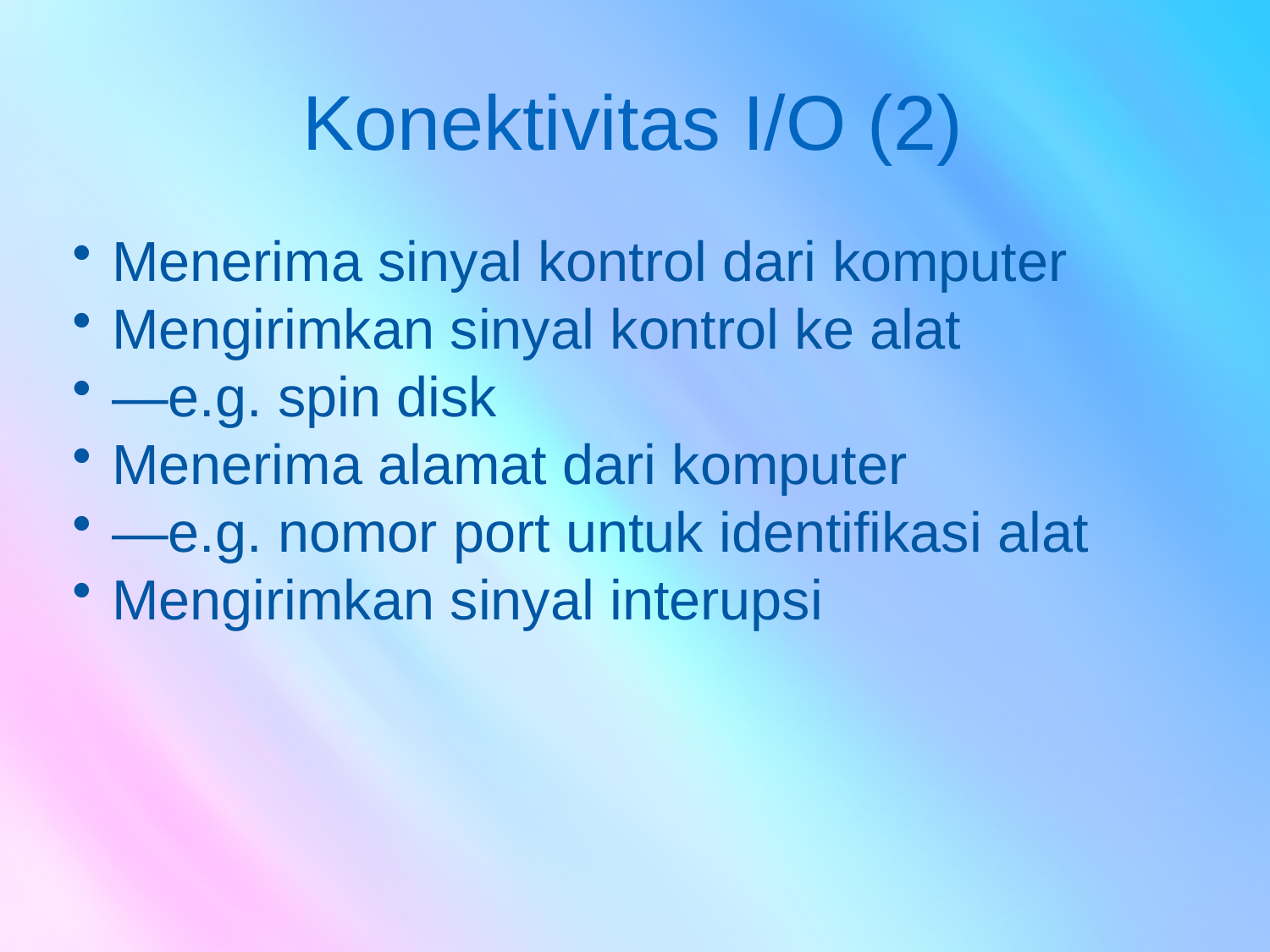

# Konektivitas I/O (2)
Menerima sinyal kontrol dari komputer
Mengirimkan sinyal kontrol ke alat
—e.g. spin disk
Menerima alamat dari komputer
—e.g. nomor port untuk identifikasi alat
Mengirimkan sinyal interupsi